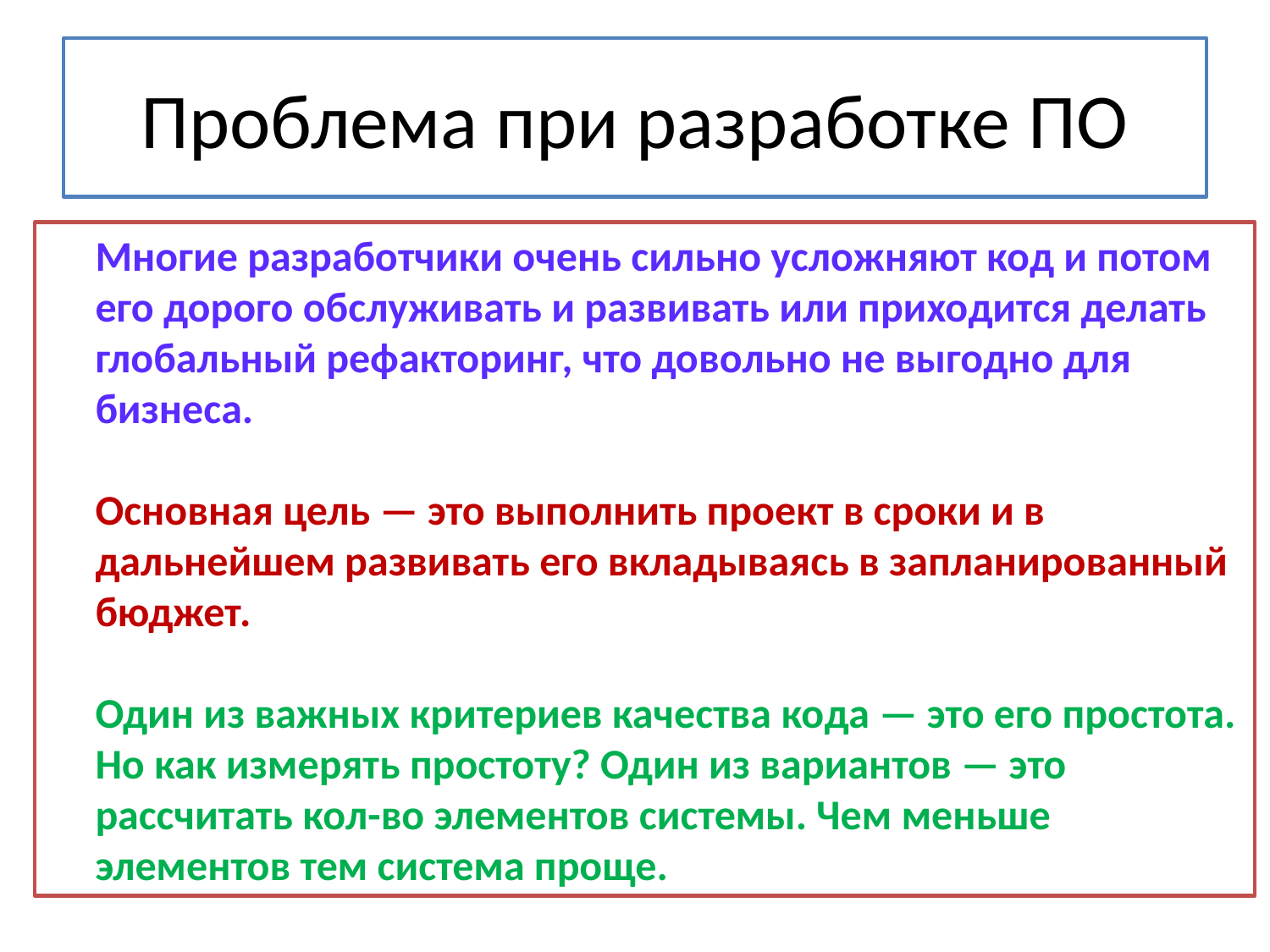

# Проблема при разработке ПО
	Многие разработчики очень сильно усложняют код и потом его дорого обслуживать и развивать или приходится делать глобальный рефакторинг, что довольно не выгодно для бизнеса.
Основная цель — это выполнить проект в сроки и в дальнейшем развивать его вкладываясь в запланированный бюджет.
Один из важных критериев качества кода — это его простота. Но как измерять простоту? Один из вариантов — это рассчитать кол-во элементов системы. Чем меньше элементов тем система проще.